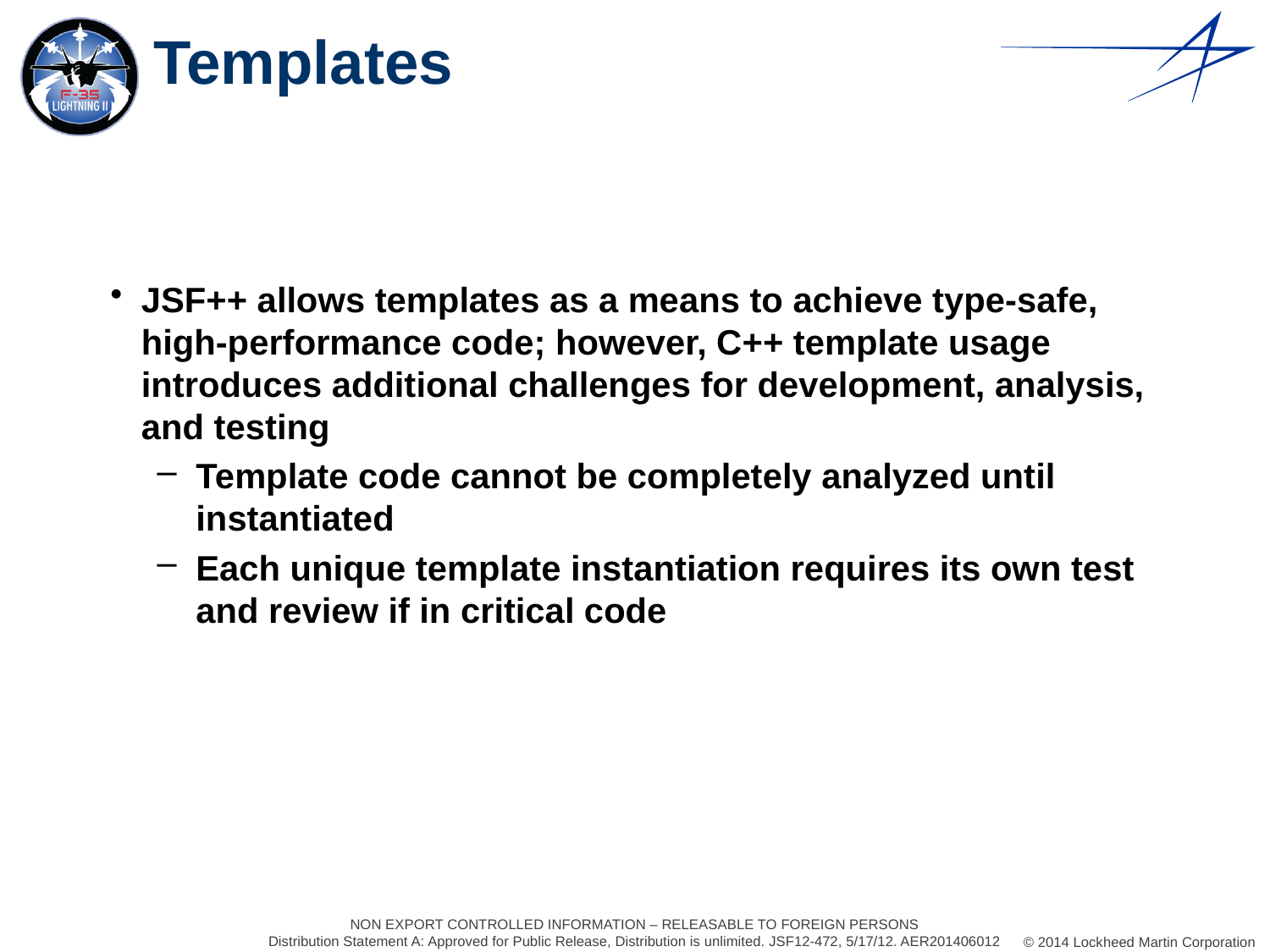

# Templates
JSF++ allows templates as a means to achieve type-safe, high-performance code; however, C++ template usage introduces additional challenges for development, analysis, and testing
Template code cannot be completely analyzed until instantiated
Each unique template instantiation requires its own test and review if in critical code